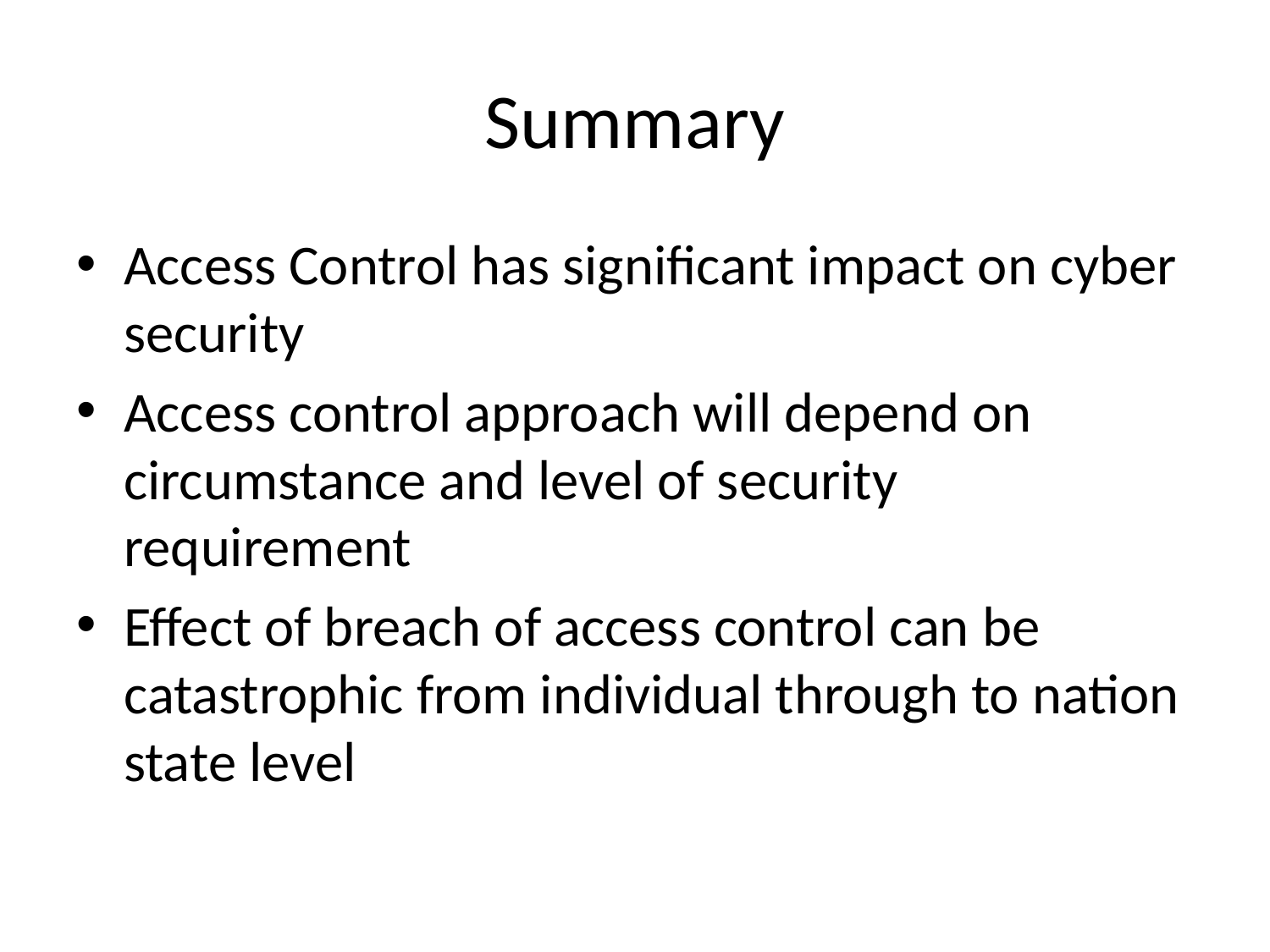

# Summary
Access Control has significant impact on cyber security
Access control approach will depend on circumstance and level of security requirement
Effect of breach of access control can be catastrophic from individual through to nation state level